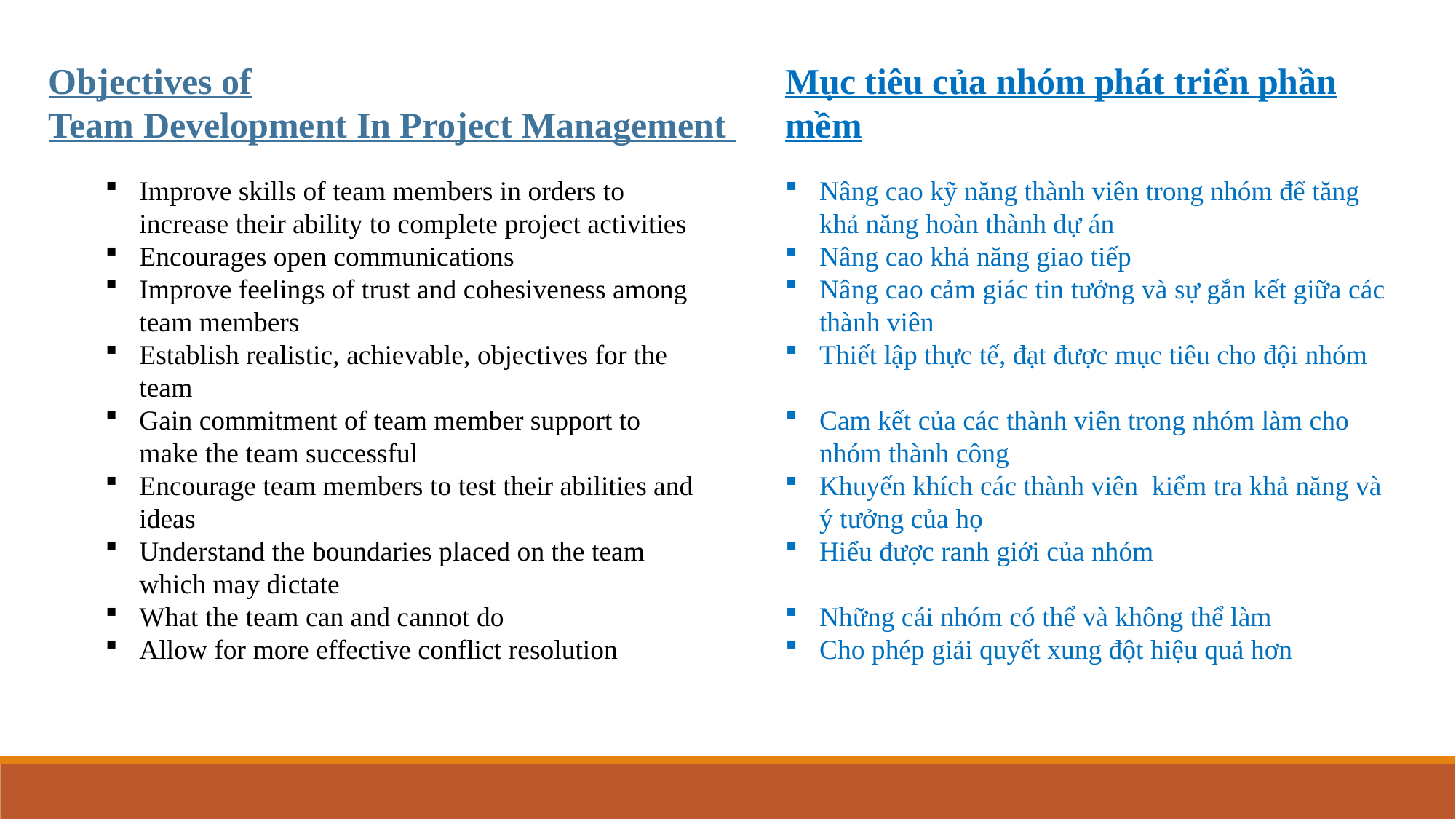

Objectives of
Team Development In Project Management
Mục tiêu của nhóm phát triển phần mềm
Improve skills of team members in orders to increase their ability to complete project activities
Encourages open communications
Improve feelings of trust and cohesiveness among team members
Establish realistic, achievable, objectives for the team
Gain commitment of team member support to make the team successful
Encourage team members to test their abilities and ideas
Understand the boundaries placed on the team which may dictate
What the team can and cannot do
Allow for more effective conflict resolution
Nâng cao kỹ năng thành viên trong nhóm để tăng khả năng hoàn thành dự án
Nâng cao khả năng giao tiếp
Nâng cao cảm giác tin tưởng và sự gắn kết giữa các thành viên
Thiết lập thực tế, đạt được mục tiêu cho đội nhóm

Cam kết của các thành viên trong nhóm làm cho nhóm thành công
Khuyến khích các thành viên  kiểm tra khả năng và ý tưởng của họ
Hiểu được ranh giới của nhóm

Những cái nhóm có thể và không thể làm
Cho phép giải quyết xung đột hiệu quả hơn